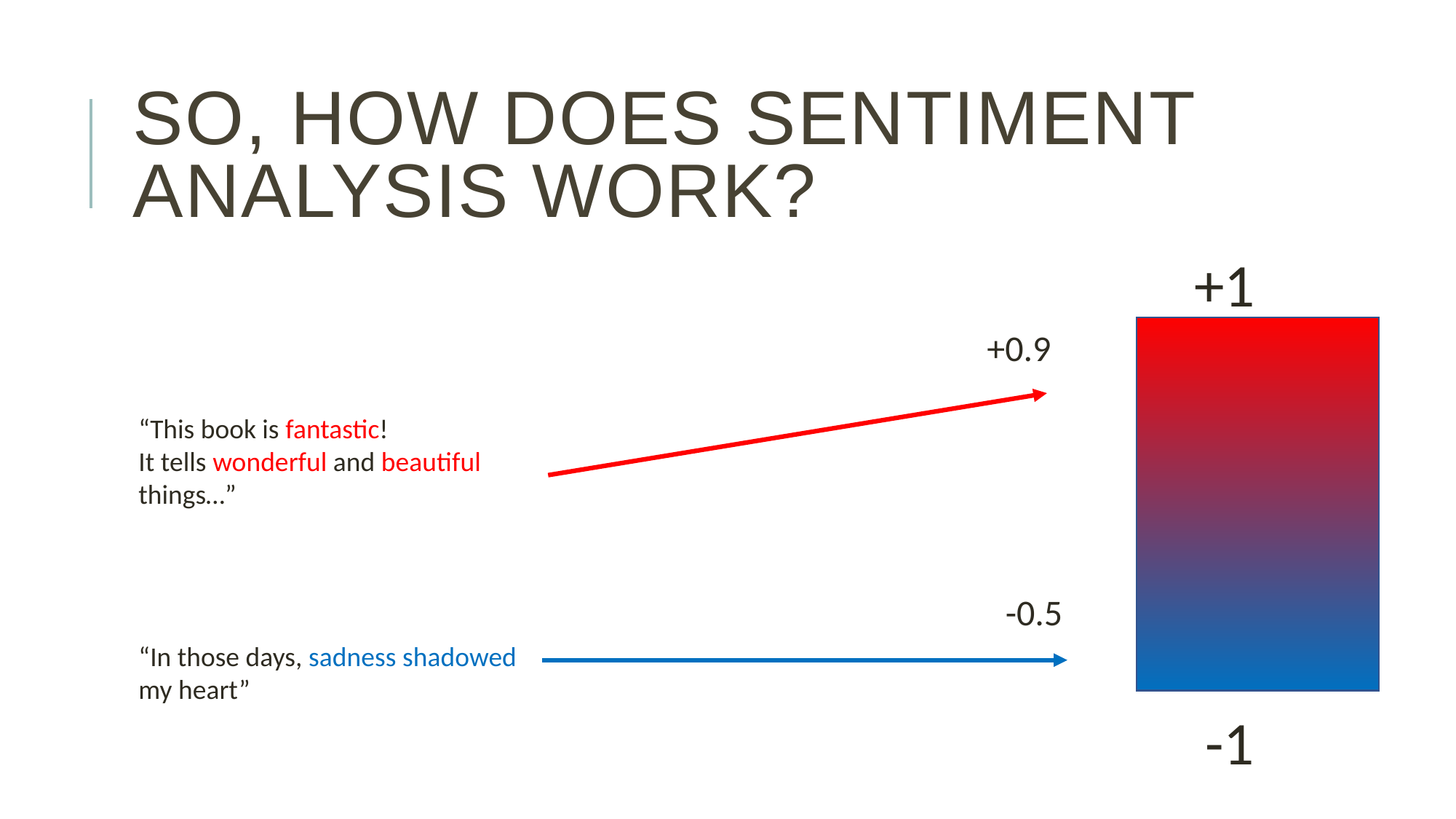

# So, how does SENTIMENT ANALYSIS work?
+1

+0.9
“This book is fantastic!
It tells wonderful and beautiful things…”

“In those days, sadness shadowed my heart”
-0.5
-1